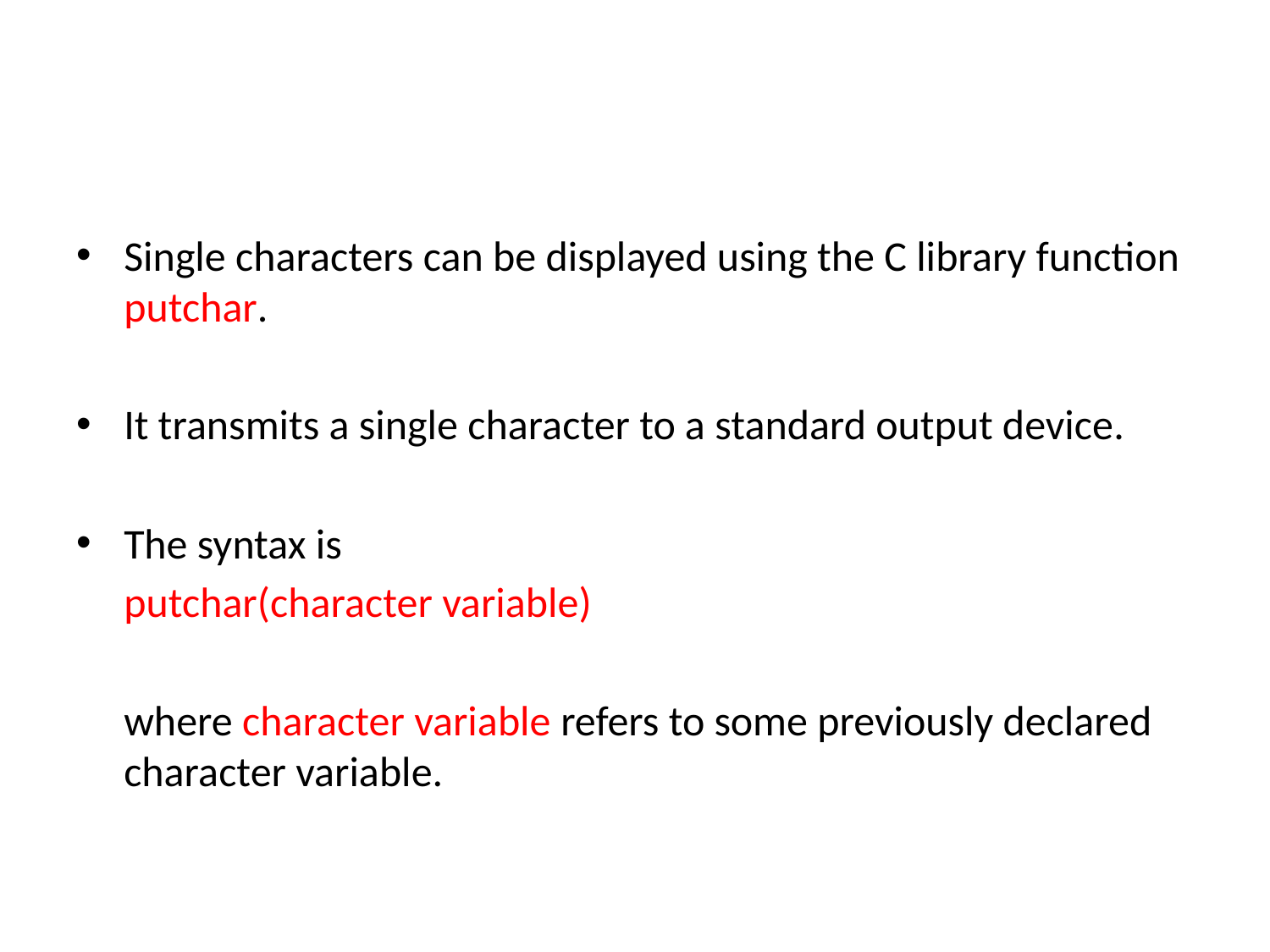

#
Single characters can be displayed using the C library function putchar.

It transmits a single character to a standard output device.

The syntax is
	putchar(character variable)

	where character variable refers to some previously declared character variable.